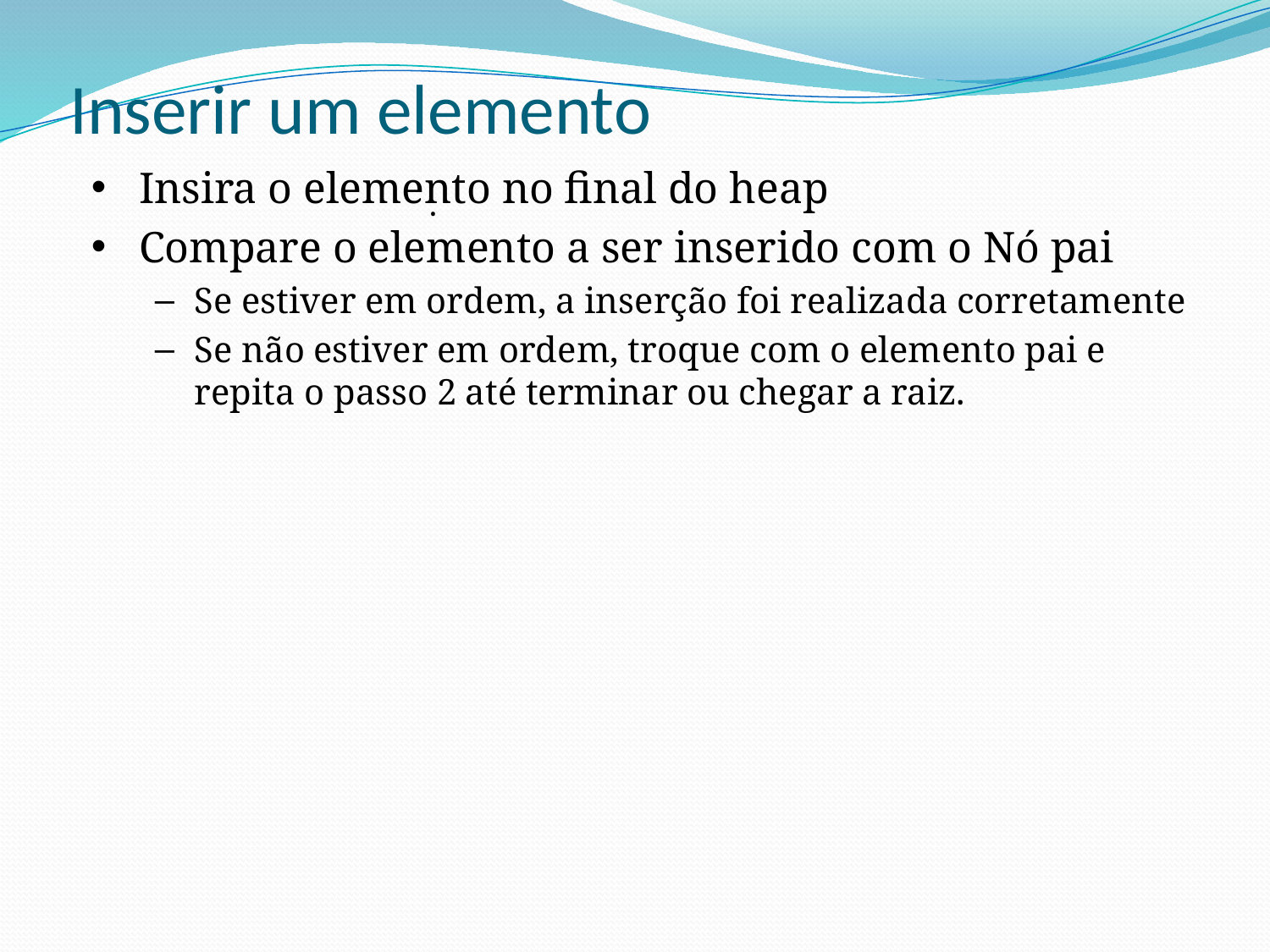

# Inserir um elemento
Insira o elemento no final do heap
Compare o elemento a ser inserido com o Nó pai
Se estiver em ordem, a inserção foi realizada corretamente
Se não estiver em ordem, troque com o elemento pai e repita o passo 2 até terminar ou chegar a raiz.
.